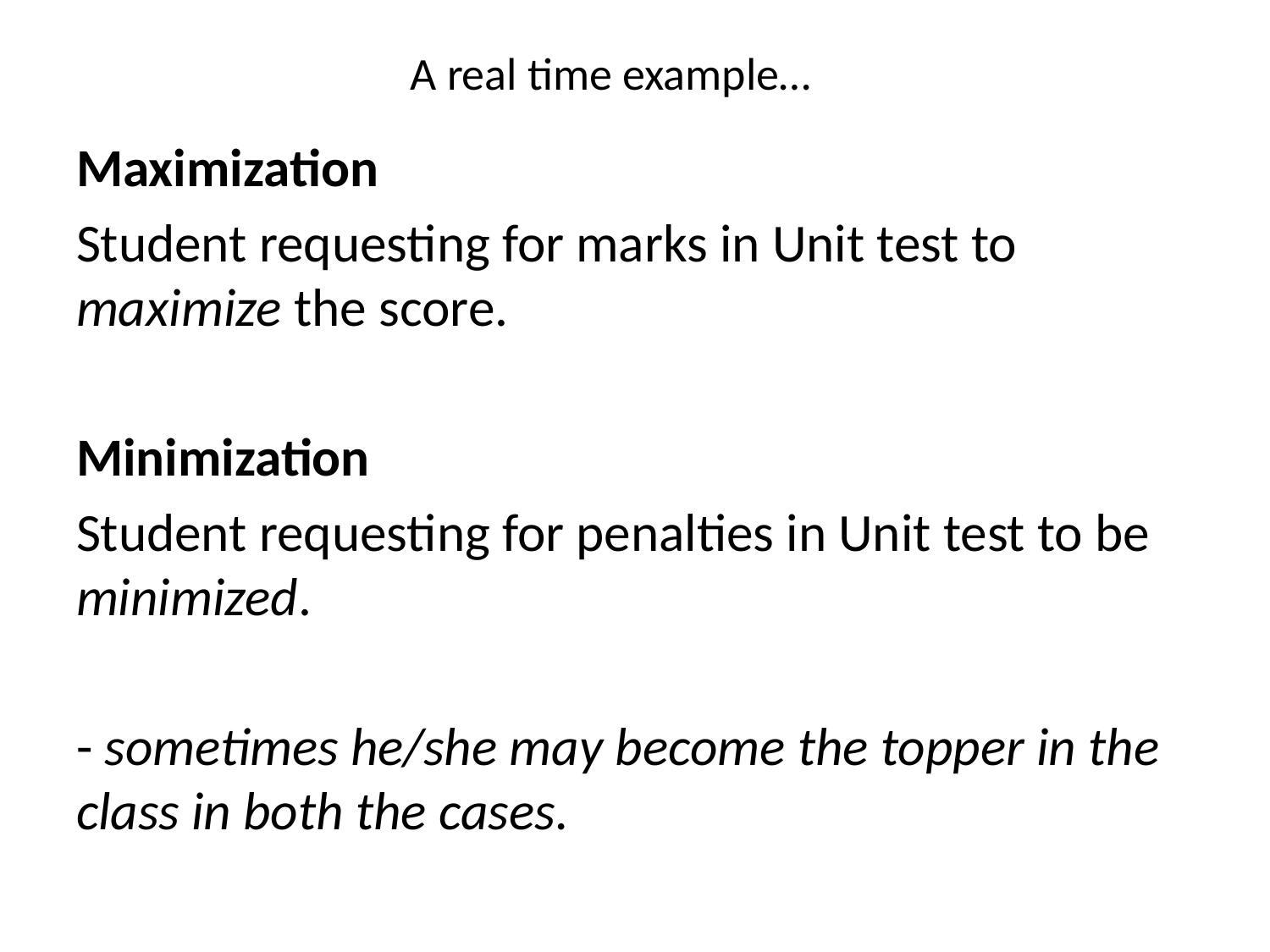

# A real time example…
Maximization
Student requesting for marks in Unit test to maximize the score.

Minimization
Student requesting for penalties in Unit test to be minimized.

- sometimes he/she may become the topper in the class in both the cases.